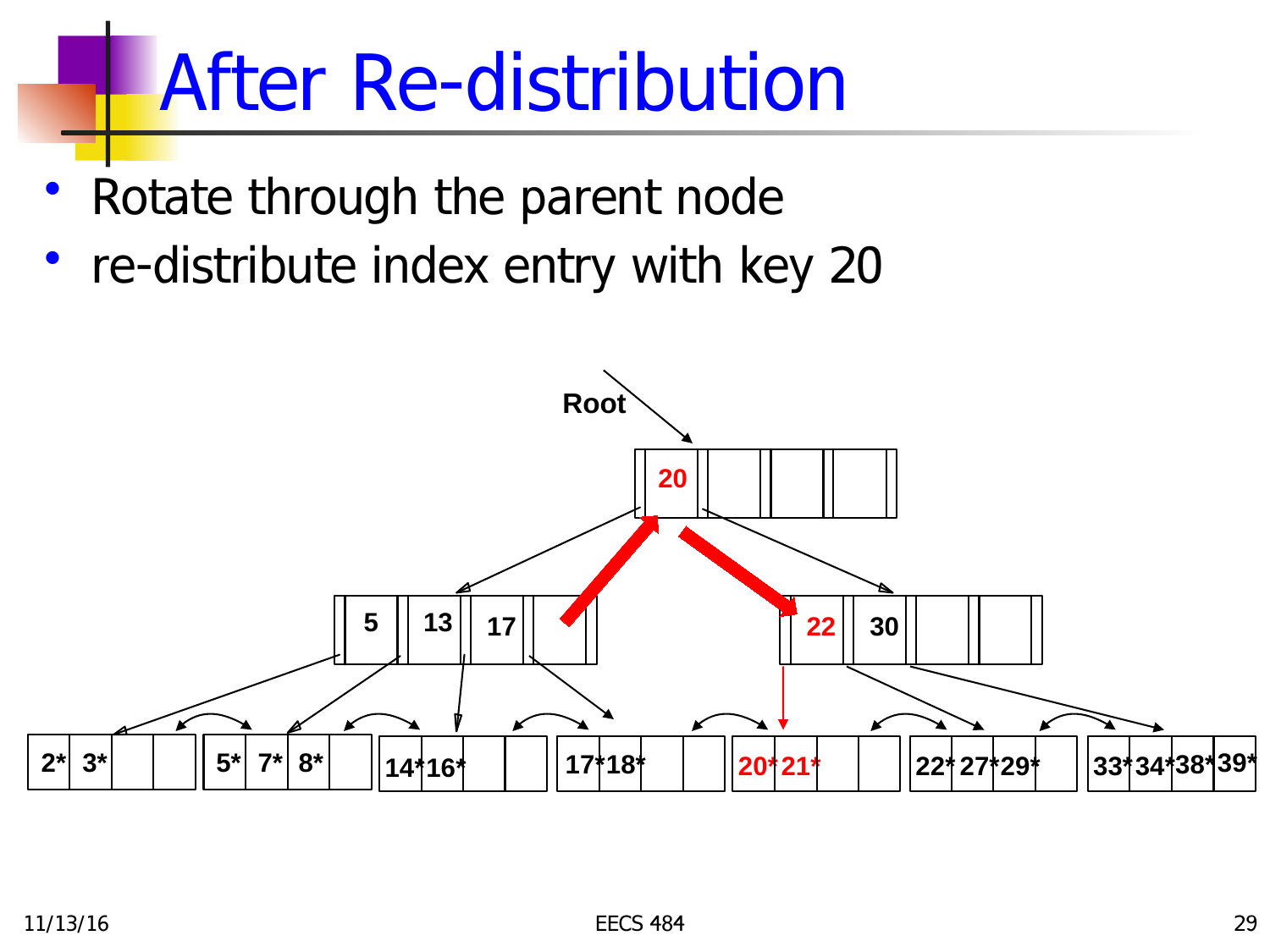

# After Re-distribution
Rotate through the parent node
re-distribute index entry with key 20

Root

20

5
13
17
22
30

2*
3*
5*
7*
8*
39*
17*
18*
38*
20*
21*
22*
27*
29*
33*
34*
14*
16*

11/13/16
EECS 484
29